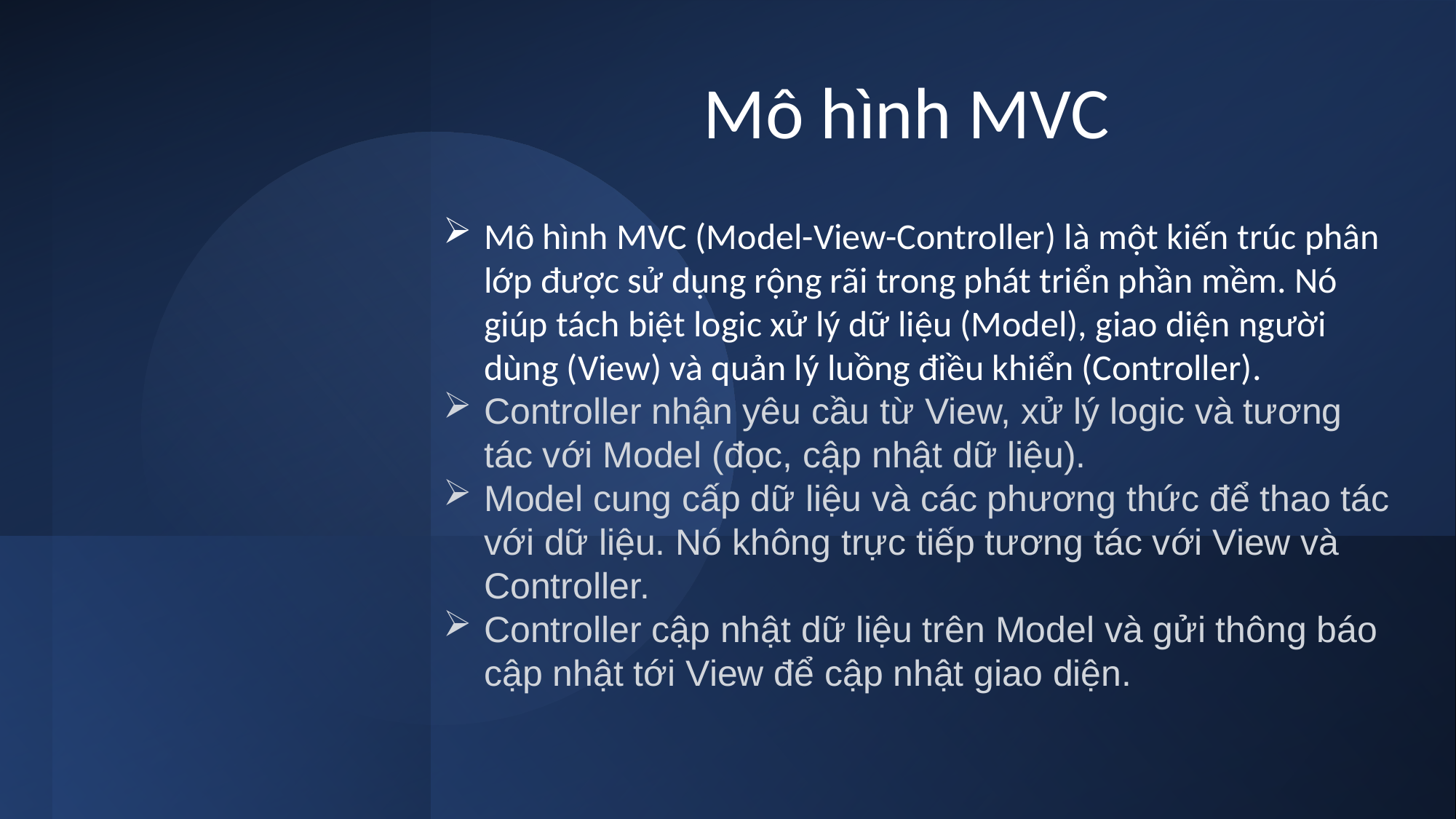

# Mô hình MVC

Mô hình MVC (Model-View-Controller) là một kiến trúc phân lớp được sử dụng rộng rãi trong phát triển phần mềm. Nó giúp tách biệt logic xử lý dữ liệu (Model), giao diện người dùng (View) và quản lý luồng điều khiển (Controller).
Controller nhận yêu cầu từ View, xử lý logic và tương tác với Model (đọc, cập nhật dữ liệu).
Model cung cấp dữ liệu và các phương thức để thao tác với dữ liệu. Nó không trực tiếp tương tác với View và Controller.
Controller cập nhật dữ liệu trên Model và gửi thông báo cập nhật tới View để cập nhật giao diện.